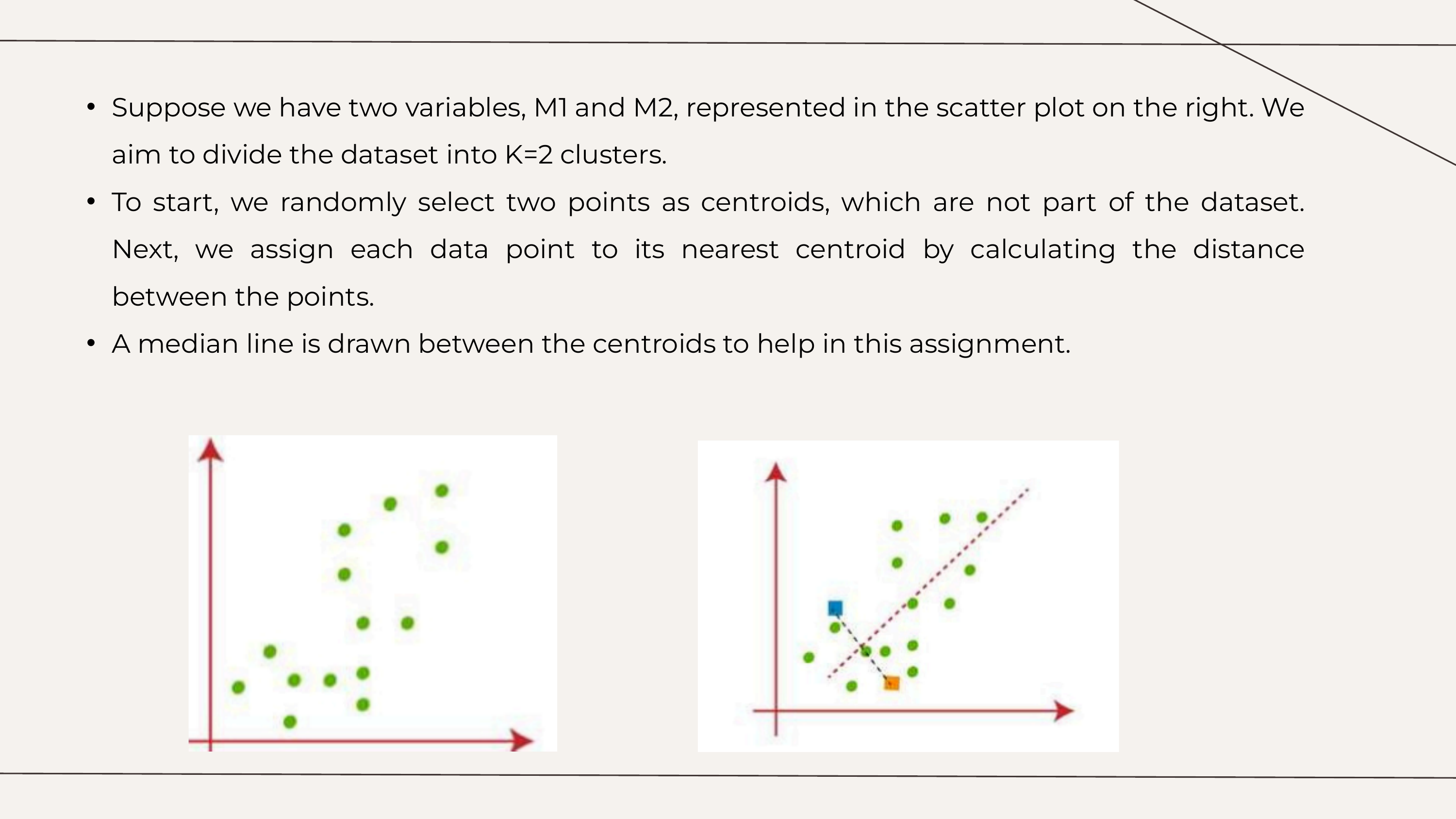

Suppose we have two variables, M1 and M2, represented in the scatter plot on the right. We aim to divide the dataset into K=2 clusters.
To start, we randomly select two points as centroids, which are not part of the dataset. Next, we assign each data point to its nearest centroid by calculating the distance between the points.
A median line is drawn between the centroids to help in this assignment.